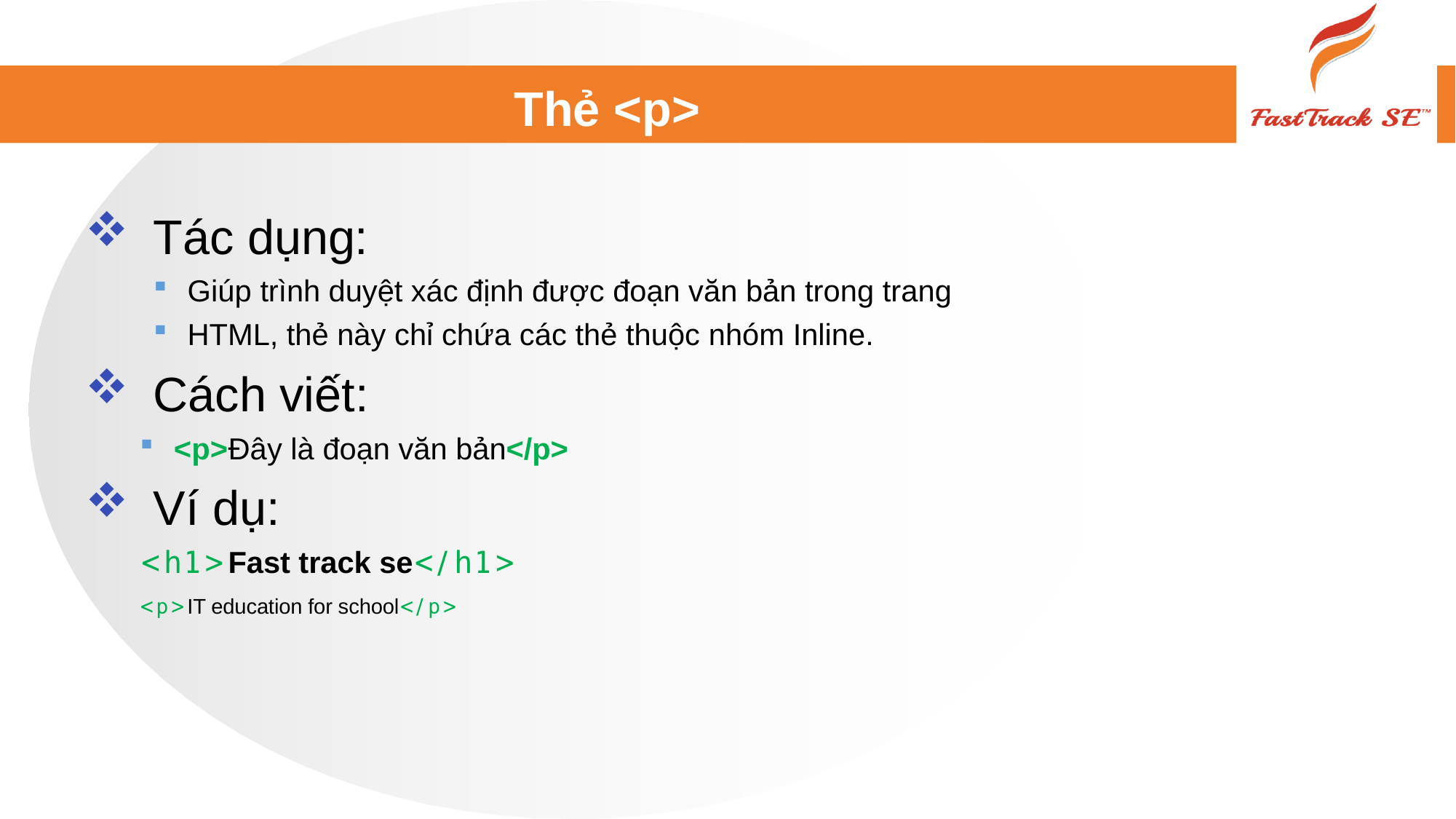

# Thẻ <p>
Tác dụng:
Giúp trình duyệt xác định được đoạn văn bản trong trang
HTML, thẻ này chỉ chứa các thẻ thuộc nhóm Inline.
Cách viết:
<p>Đây là đoạn văn bản</p>
Ví dụ:
<h1>Fast track se</h1>
 <p>IT education for school</p>